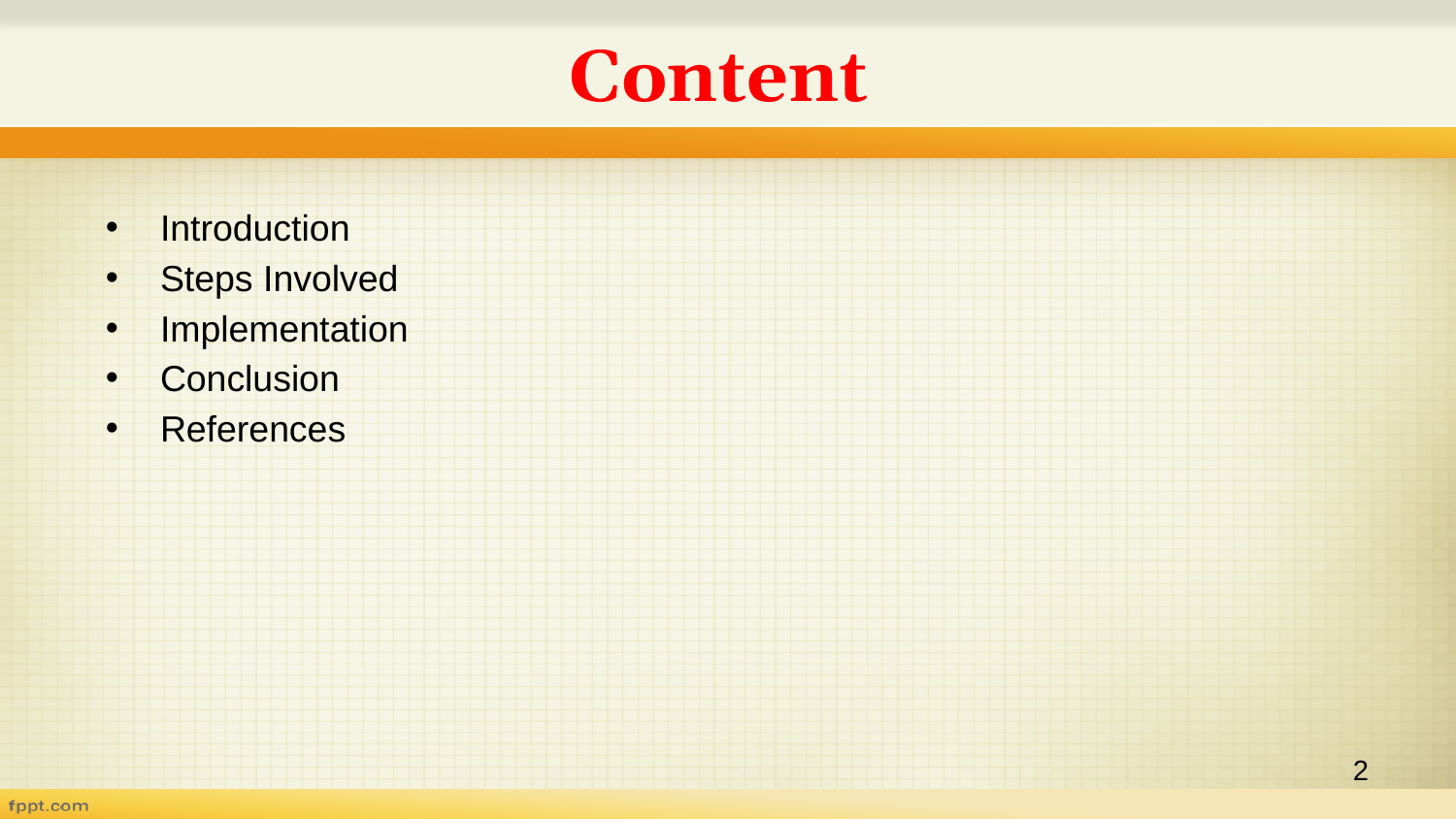

# Content
Introduction
Steps Involved
Implementation
Conclusion
References
2